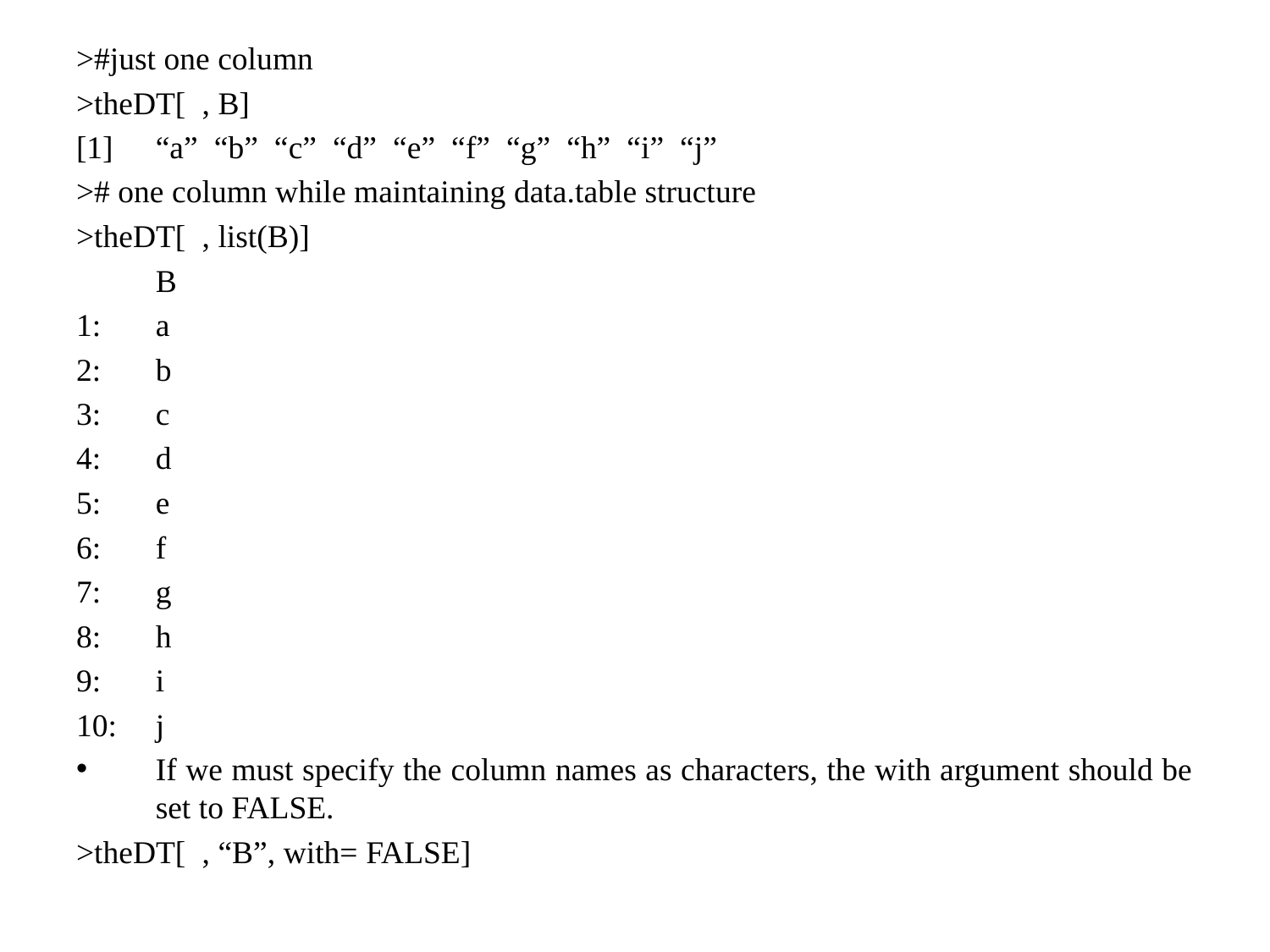

>#just one column
>theDT[  , B]
[1]	“a”  “b”  “c”  “d”  “e”  “f”  “g”  “h”  “i”  “j”
># one column while maintaining data.table structure
>theDT[  , list(B)]
	B
1:	a
2:	b
3:	c
4:	d
5:	e
6:	f
7:	g
8:	h
9:	i
10:	j
If we must specify the column names as characters, the with argument should be set to FALSE.
>theDT[  , “B”, with= FALSE]